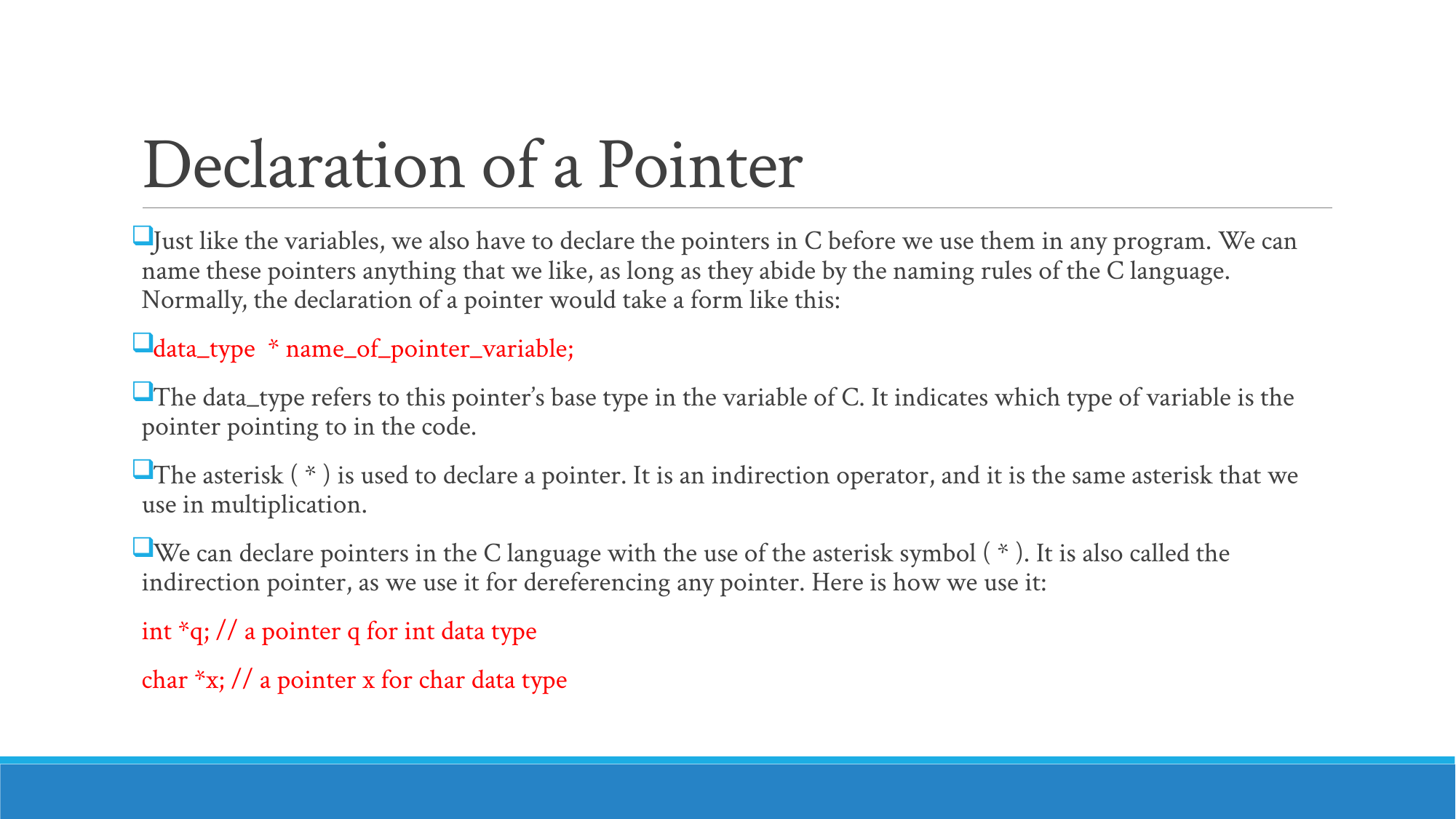

# Declaration of a Pointer
Just like the variables, we also have to declare the pointers in C before we use them in any program. We can name these pointers anything that we like, as long as they abide by the naming rules of the C language. Normally, the declaration of a pointer would take a form like this:
data_type  * name_of_pointer_variable;
The data_type refers to this pointer’s base type in the variable of C. It indicates which type of variable is the pointer pointing to in the code.
The asterisk ( * ) is used to declare a pointer. It is an indirection operator, and it is the same asterisk that we use in multiplication.
We can declare pointers in the C language with the use of the asterisk symbol ( * ). It is also called the indirection pointer, as we use it for dereferencing any pointer. Here is how we use it:
int *q; // a pointer q for int data type
char *x; // a pointer x for char data type